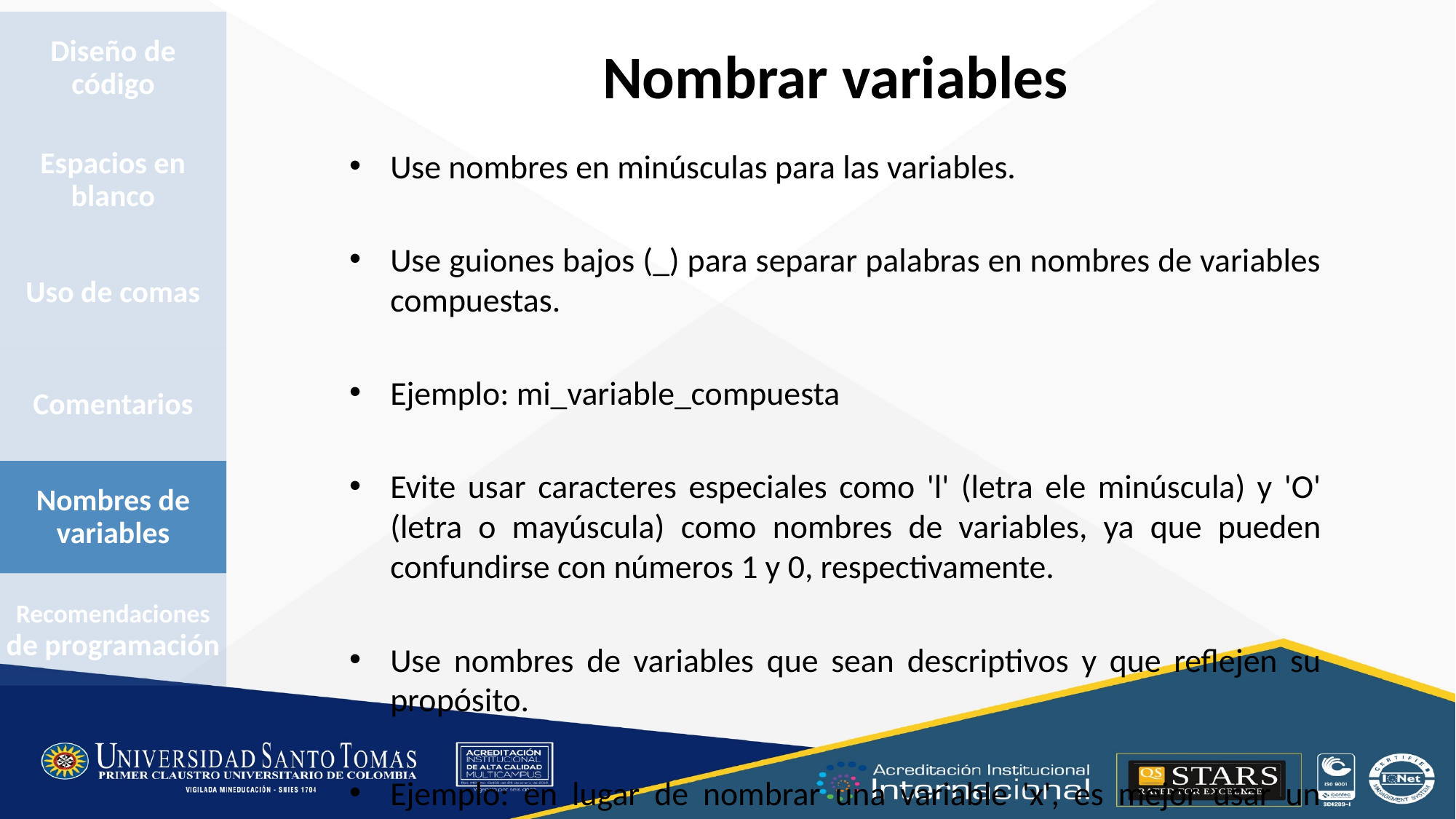

Diseño de código
# Nombrar variables
Espacios en blanco
Use nombres en minúsculas para las variables.

Use guiones bajos (_) para separar palabras en nombres de variables compuestas.

Ejemplo: mi_variable_compuesta

Evite usar caracteres especiales como 'l' (letra ele minúscula) y 'O' (letra o mayúscula) como nombres de variables, ya que pueden confundirse con números 1 y 0, respectivamente.

Use nombres de variables que sean descriptivos y que reflejen su propósito.

Ejemplo: en lugar de nombrar una variable 'x', es mejor usar un nombre más descriptivo como 'contador' o 'suma'.

Para nombres de variables de varias palabras, utilice letras mayúsculas al comienzo de cada palabra adicional (conocido como camel case).

Ejemplo: miVariableCamelCase

No use guiones bajos al principio o al final del nombre de una variable, ya que este estilo se reserva generalmente para variables especiales o métodos.
Uso de comas
Comentarios
Nombres de variables
Recomendaciones de programación